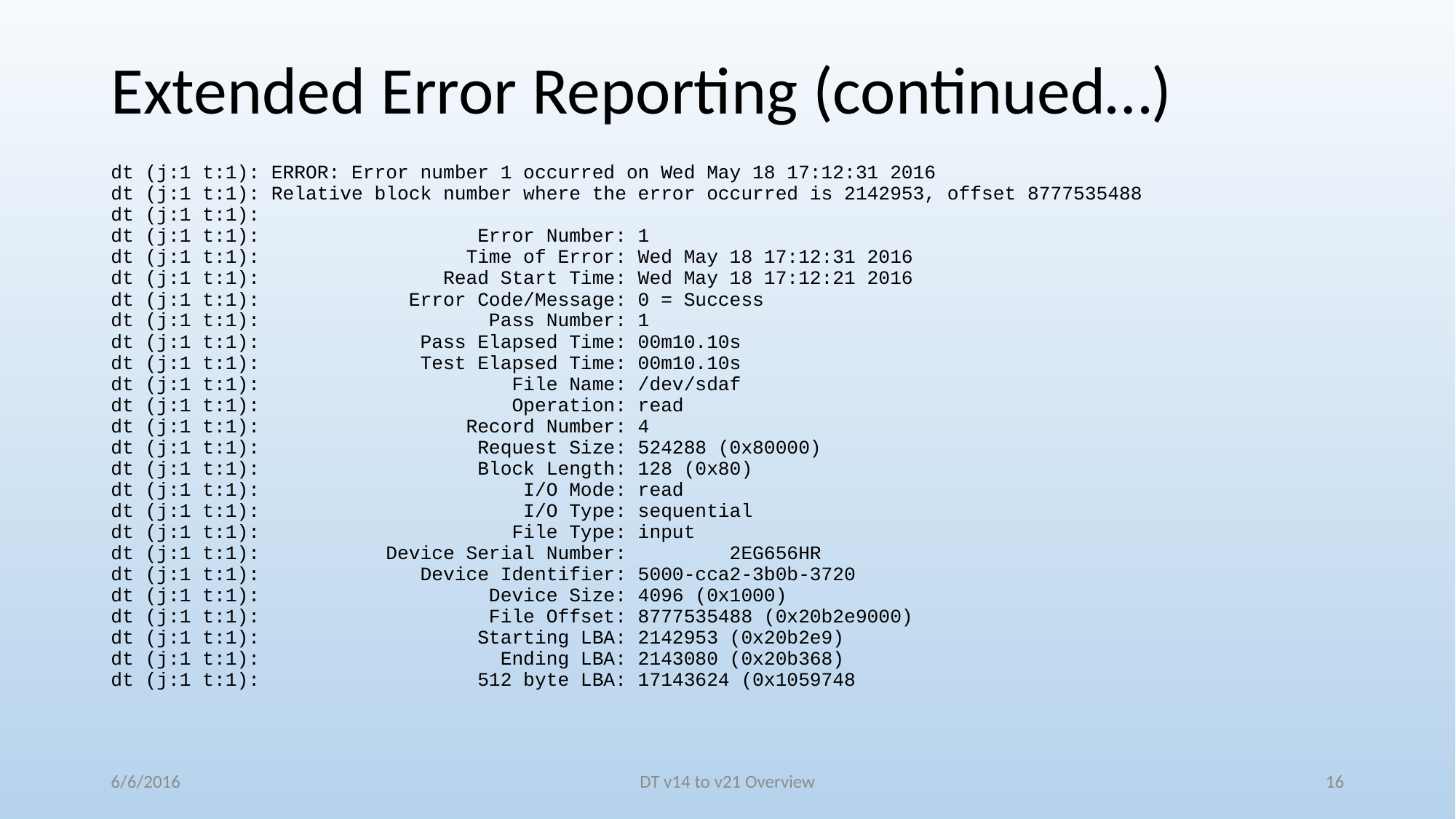

# Extended Error Reporting (continued…)
dt (j:1 t:1): ERROR: Error number 1 occurred on Wed May 18 17:12:31 2016
dt (j:1 t:1): Relative block number where the error occurred is 2142953, offset 8777535488
dt (j:1 t:1):
dt (j:1 t:1):                   Error Number: 1
dt (j:1 t:1):                  Time of Error: Wed May 18 17:12:31 2016
dt (j:1 t:1):                Read Start Time: Wed May 18 17:12:21 2016
dt (j:1 t:1):             Error Code/Message: 0 = Success
dt (j:1 t:1):                    Pass Number: 1
dt (j:1 t:1):              Pass Elapsed Time: 00m10.10s
dt (j:1 t:1):              Test Elapsed Time: 00m10.10s
dt (j:1 t:1):                      File Name: /dev/sdaf
dt (j:1 t:1):                      Operation: read
dt (j:1 t:1):                  Record Number: 4
dt (j:1 t:1):                   Request Size: 524288 (0x80000)
dt (j:1 t:1):                   Block Length: 128 (0x80)
dt (j:1 t:1):                       I/O Mode: read
dt (j:1 t:1):                       I/O Type: sequential
dt (j:1 t:1):                      File Type: input
dt (j:1 t:1):           Device Serial Number:         2EG656HR
dt (j:1 t:1):              Device Identifier: 5000-cca2-3b0b-3720
dt (j:1 t:1):                    Device Size: 4096 (0x1000)
dt (j:1 t:1):                    File Offset: 8777535488 (0x20b2e9000)
dt (j:1 t:1):                   Starting LBA: 2142953 (0x20b2e9)
dt (j:1 t:1):                     Ending LBA: 2143080 (0x20b368)
dt (j:1 t:1):                   512 byte LBA: 17143624 (0x1059748
6/6/2016
DT v14 to v21 Overview
16